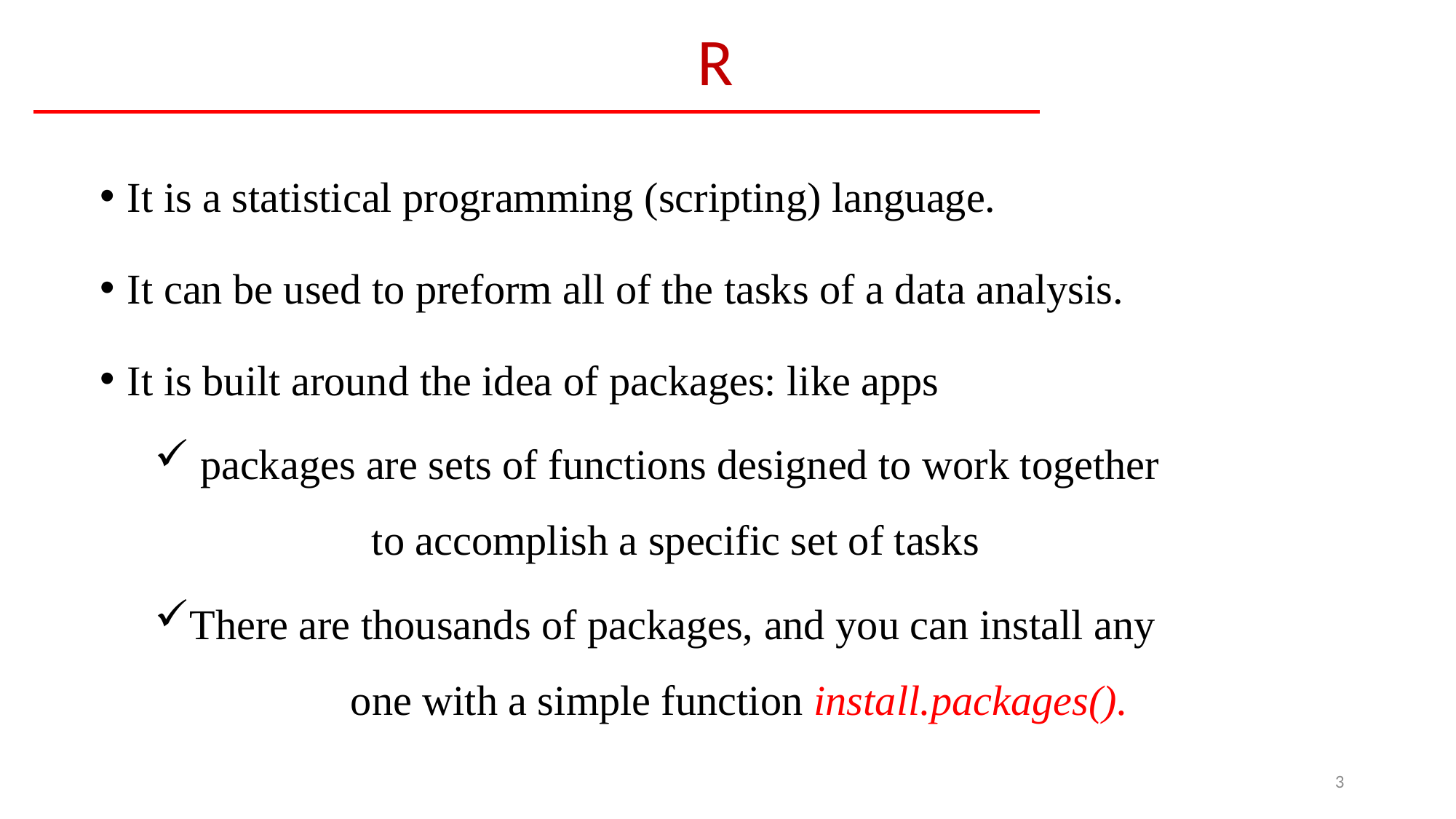

# R
It is a statistical programming (scripting) language.
It can be used to preform all of the tasks of a data analysis.
It is built around the idea of packages: like apps
 packages are sets of functions designed to work together                                   to accomplish a specific set of tasks
There are thousands of packages, and you can install any                                 one with a simple function install.packages().
3